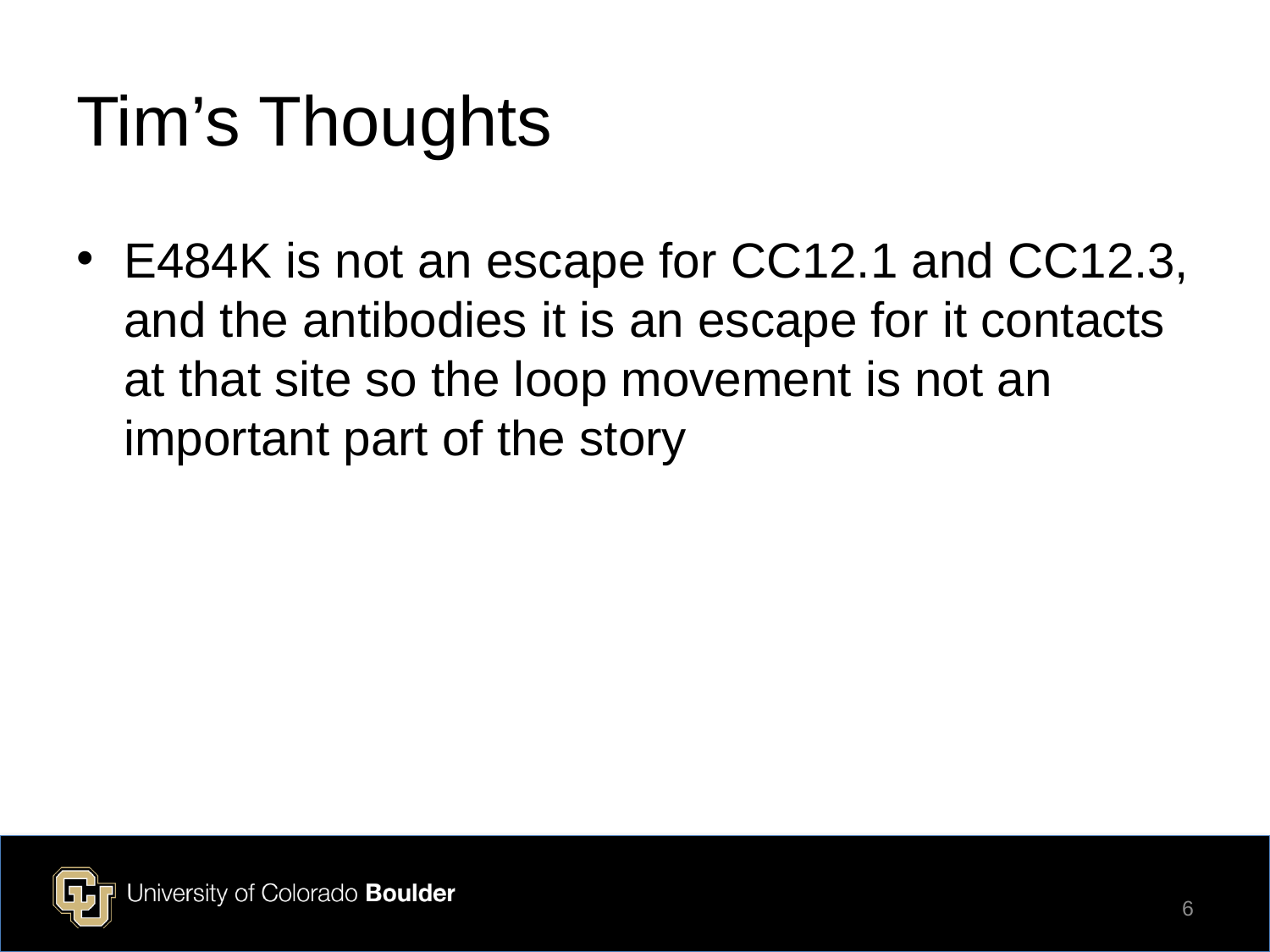

# Tim’s Thoughts
E484K is not an escape for CC12.1 and CC12.3, and the antibodies it is an escape for it contacts at that site so the loop movement is not an important part of the story
6